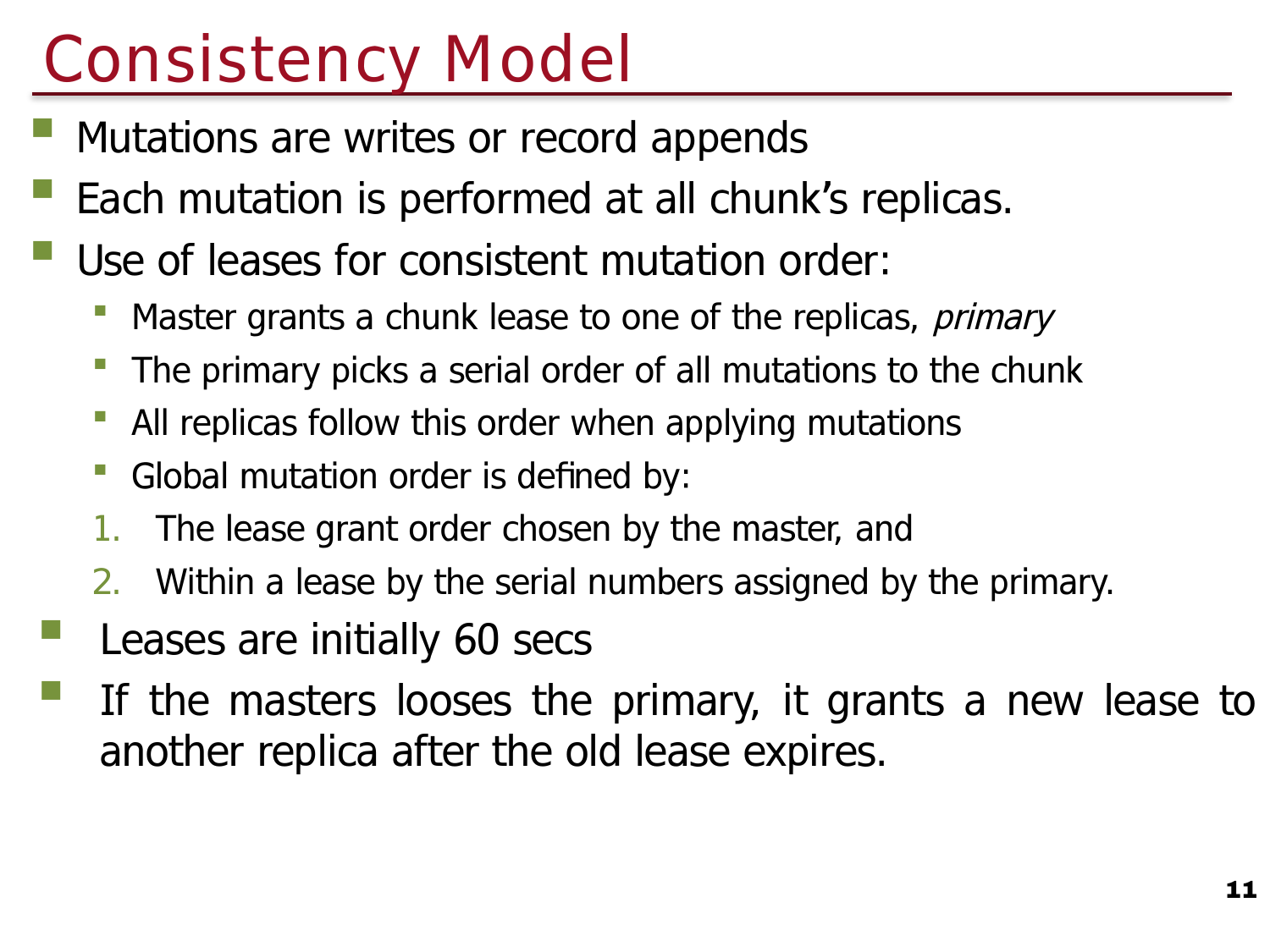

# Consistency Model
Mutations are writes or record appends
Each mutation is performed at all chunk’s replicas.
Use of leases for consistent mutation order:
Master grants a chunk lease to one of the replicas, primary
The primary picks a serial order of all mutations to the chunk
All replicas follow this order when applying mutations
Global mutation order is defined by:
The lease grant order chosen by the master, and
Within a lease by the serial numbers assigned by the primary.
Leases are initially 60 secs
If the masters looses the primary, it grants a new lease to another replica after the old lease expires.

11